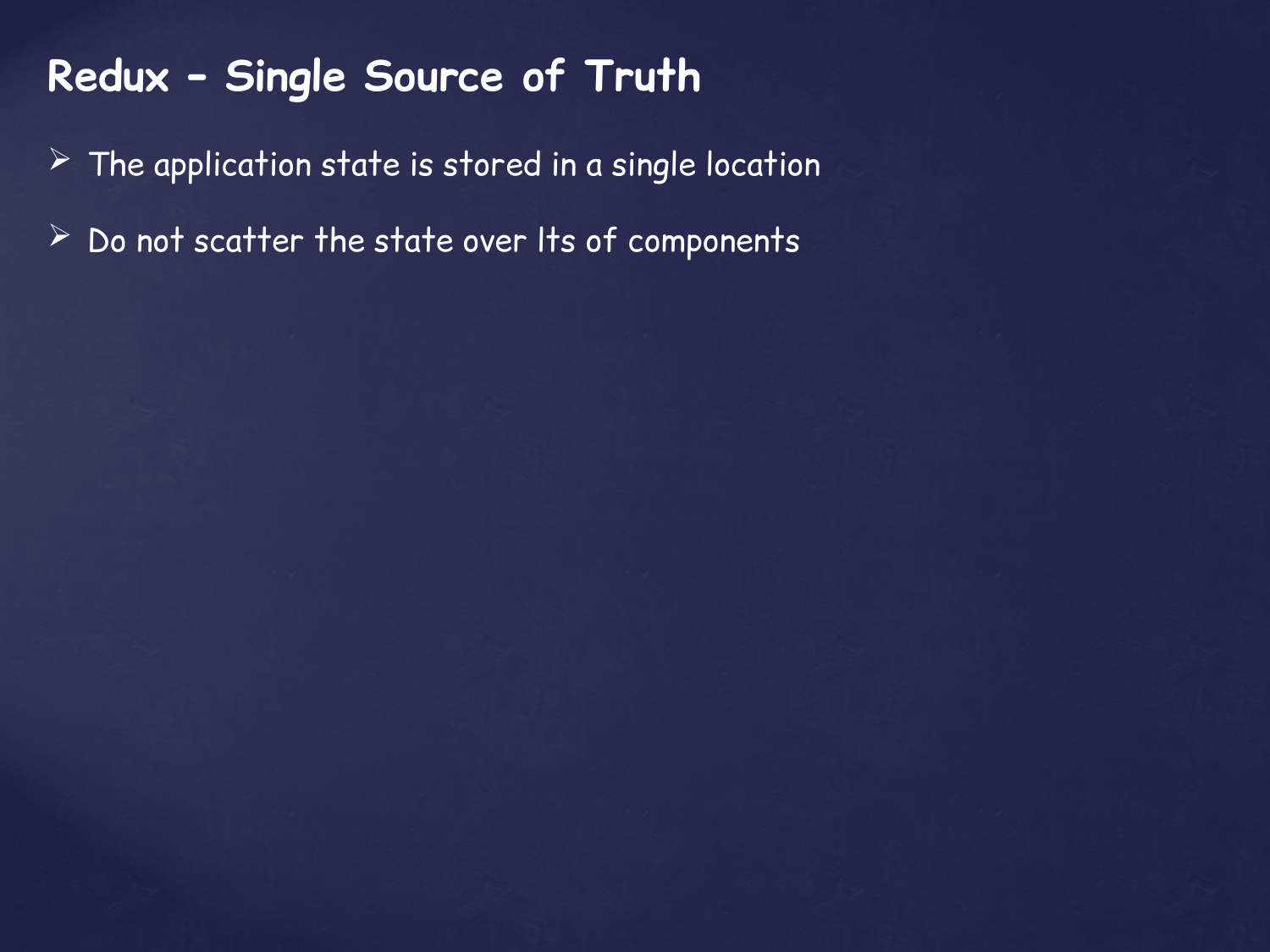

Redux – Single Source of Truth
The application state is stored in a single location

Do not scatter the state over lts of components